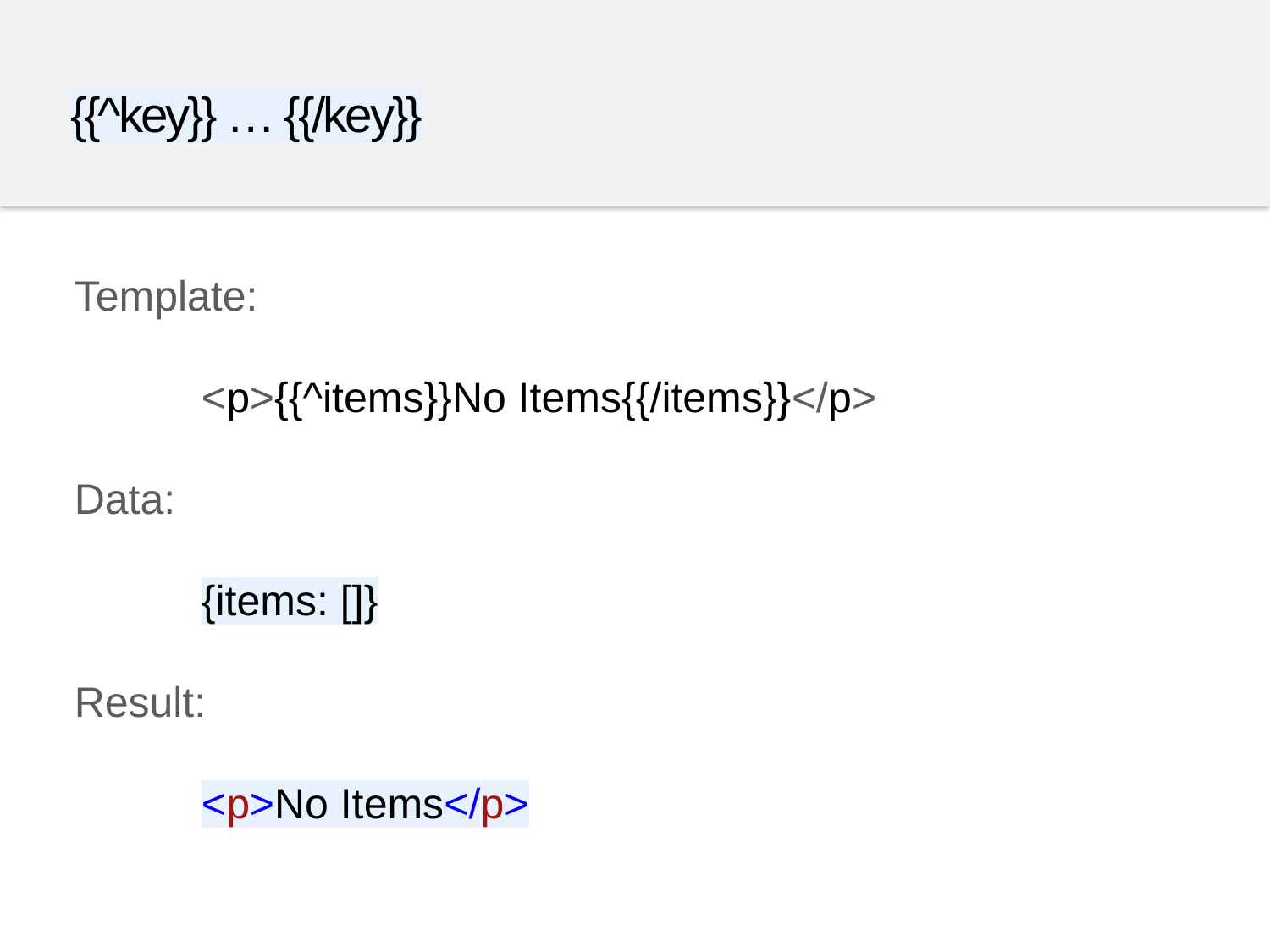

{{^key}} … {{/key}}
Template:

	<p>{{^items}}No Items{{/items}}</p>

Data:

	{items: []}

Result:

	<p>No Items</p>